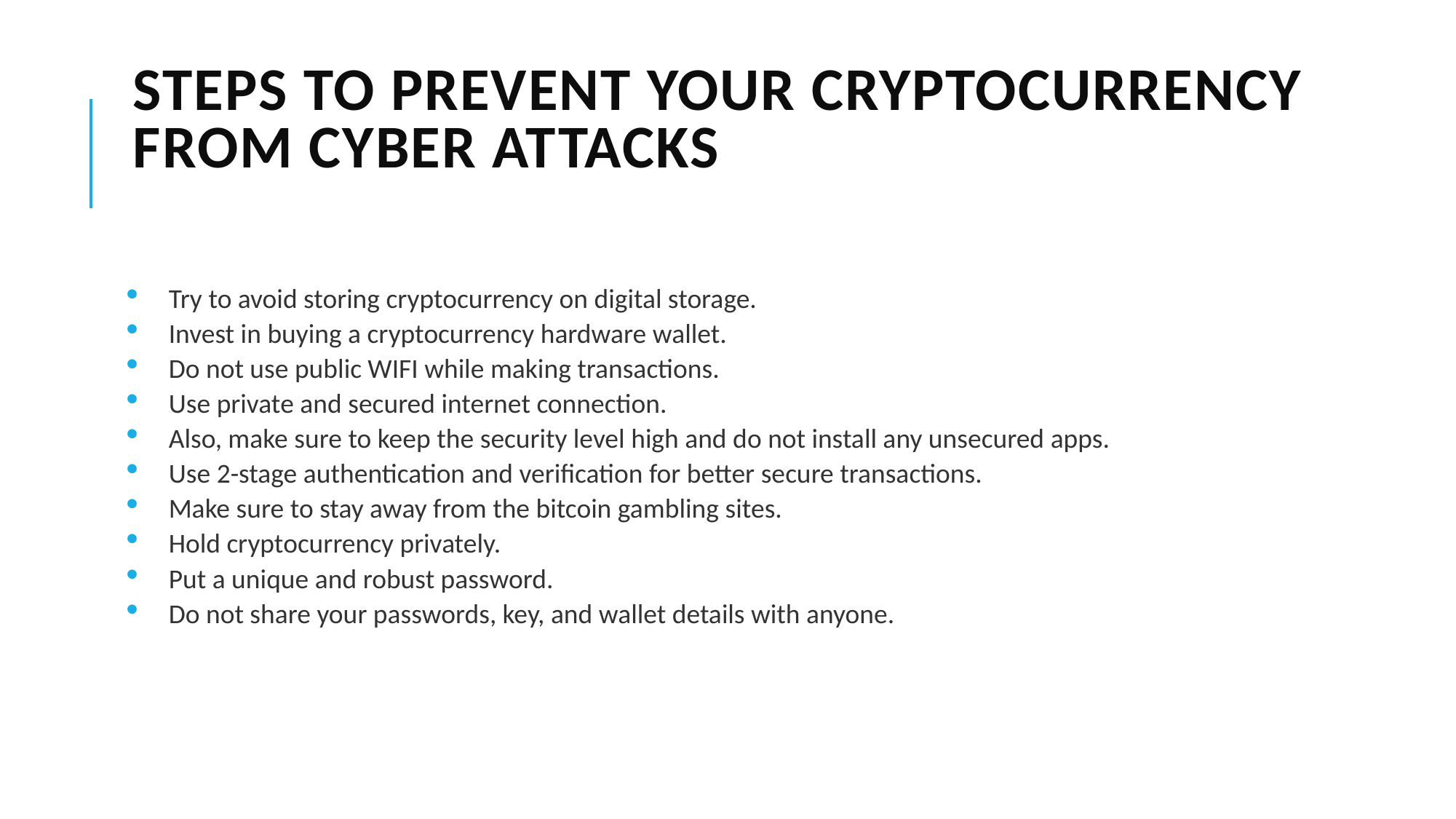

# Steps to prevent Your Cryptocurrency from Cyber Attacks
Try to avoid storing cryptocurrency on digital storage.
Invest in buying a cryptocurrency hardware wallet.
Do not use public WIFI while making transactions.
Use private and secured internet connection.
Also, make sure to keep the security level high and do not install any unsecured apps.
Use 2-stage authentication and verification for better secure transactions.
Make sure to stay away from the bitcoin gambling sites.
Hold cryptocurrency privately.
Put a unique and robust password.
Do not share your passwords, key, and wallet details with anyone.